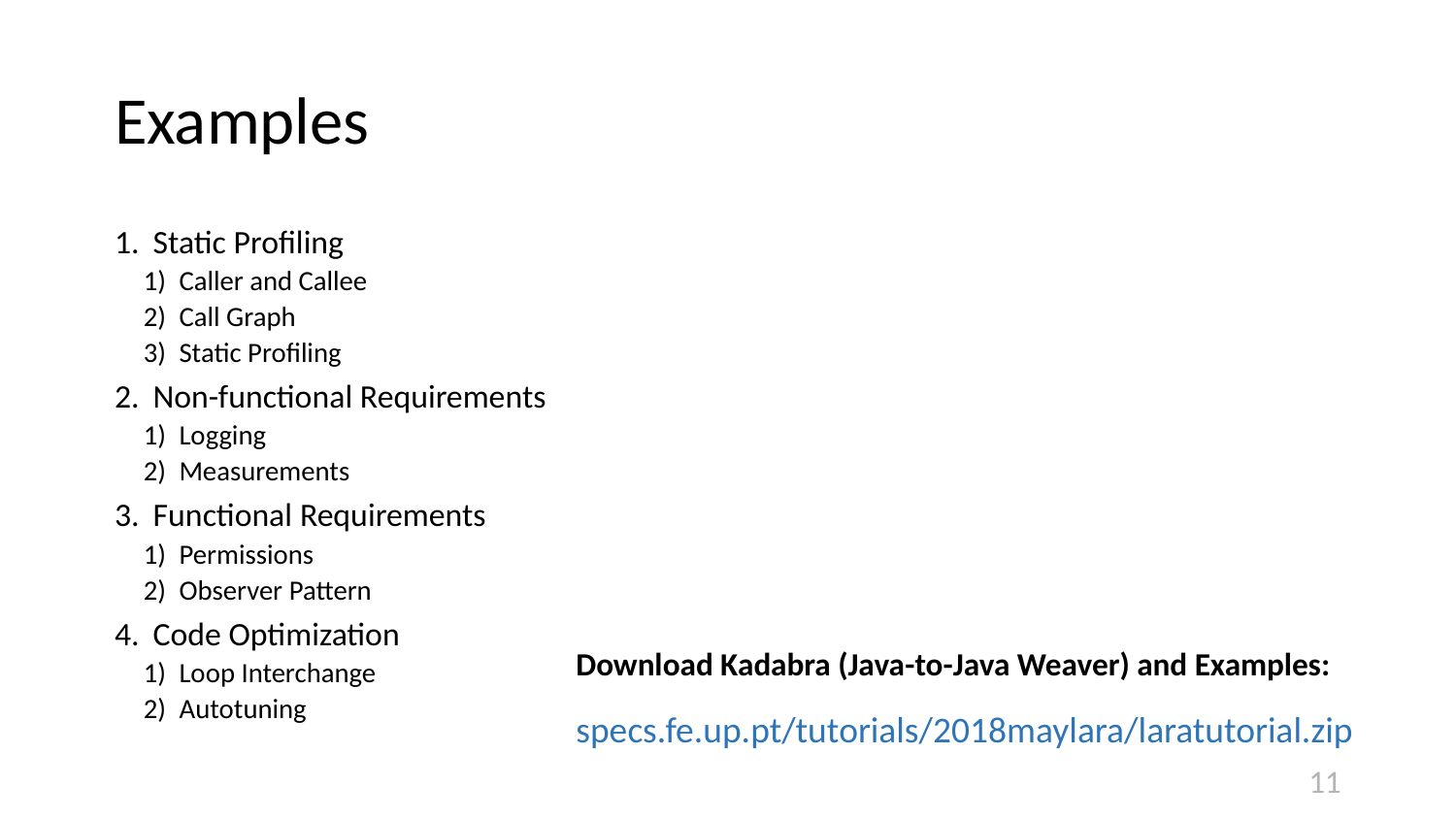

# Examples
Static Profiling
Caller and Callee
Call Graph
Static Profiling
Non-functional Requirements
Logging
Measurements
Functional Requirements
Permissions
Observer Pattern
Code Optimization
Loop Interchange
Autotuning
Download Kadabra (Java-to-Java Weaver) and Examples:
specs.fe.up.pt/tutorials/2018maylara/laratutorial.zip
11